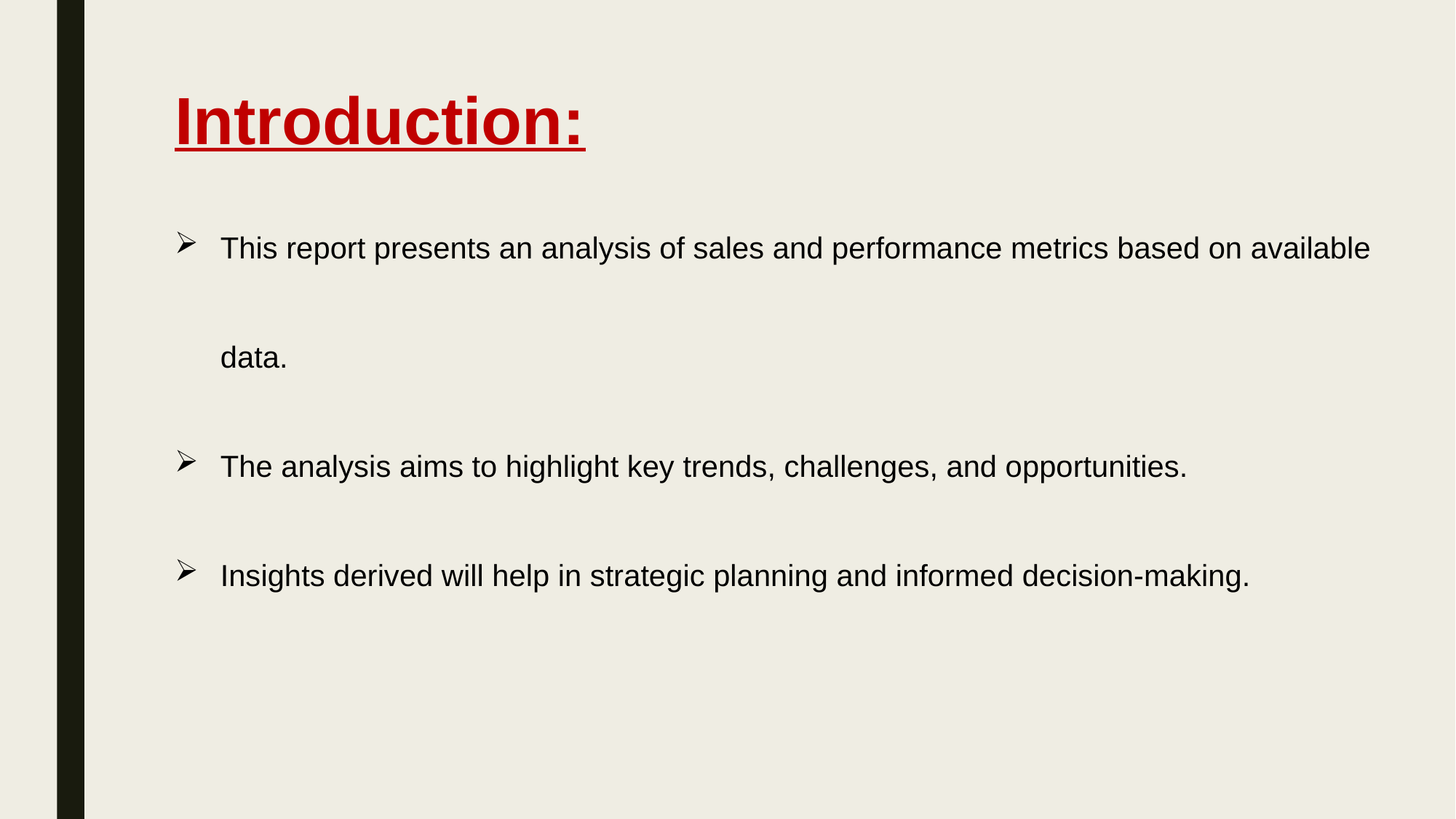

# Introduction:
This report presents an analysis of sales and performance metrics based on available data.
The analysis aims to highlight key trends, challenges, and opportunities.
Insights derived will help in strategic planning and informed decision-making.